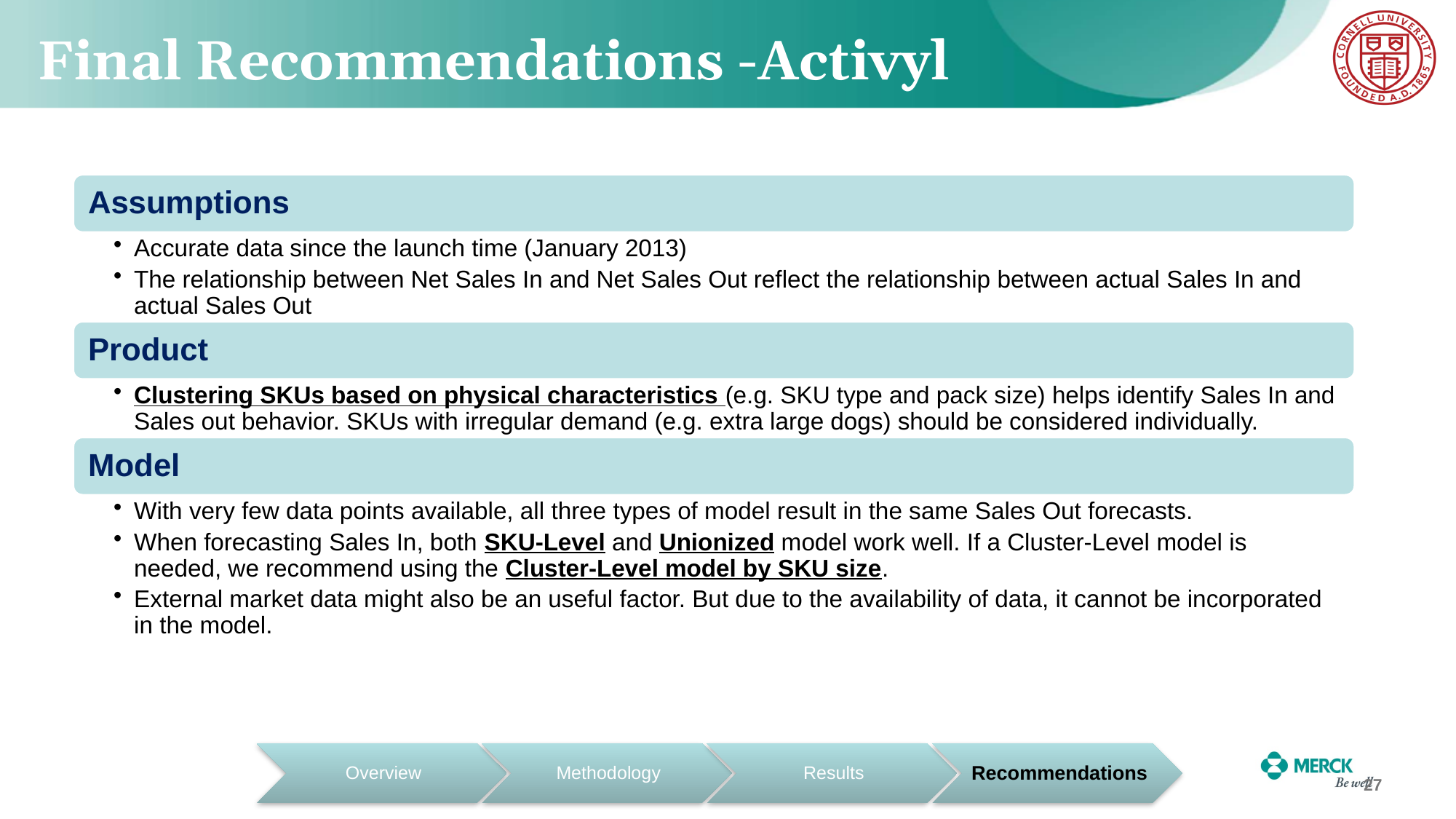

# Final Recommendations -Activyl
Assumptions
Accurate data since the launch time (January 2013)
The relationship between Net Sales In and Net Sales Out reflect the relationship between actual Sales In and actual Sales Out
Product
Clustering SKUs based on physical characteristics (e.g. SKU type and pack size) helps identify Sales In and Sales out behavior. SKUs with irregular demand (e.g. extra large dogs) should be considered individually.
Model
With very few data points available, all three types of model result in the same Sales Out forecasts.
When forecasting Sales In, both SKU-Level and Unionized model work well. If a Cluster-Level model is needed, we recommend using the Cluster-Level model by SKU size.
External market data might also be an useful factor. But due to the availability of data, it cannot be incorporated in the model.
Overview
Methodology
Results
Recommendations